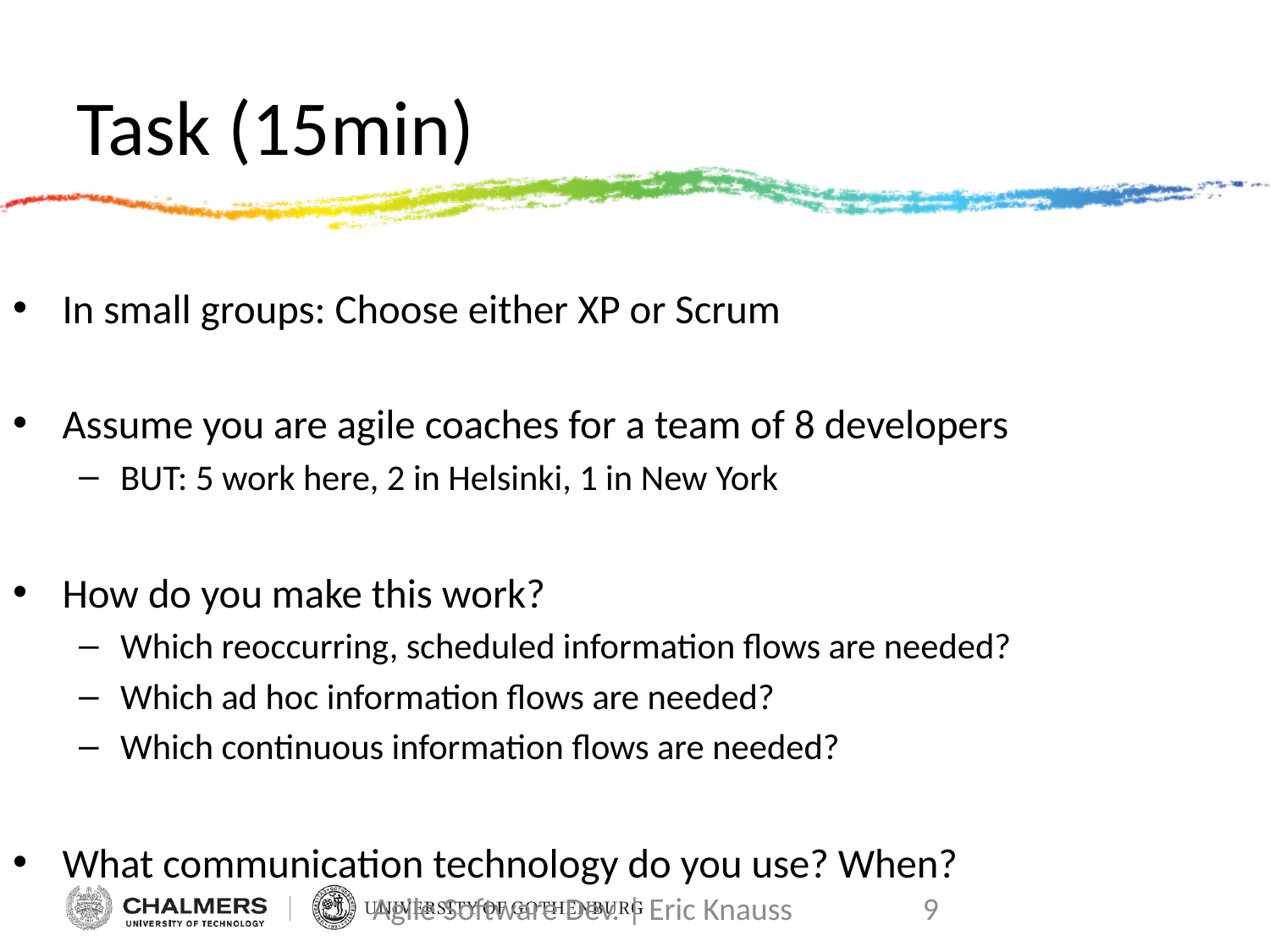

# Task (15min)
In small groups: Choose either XP or Scrum

Assume you are agile coaches for a team of 8 developers
BUT: 5 work here, 2 in Helsinki, 1 in New York

How do you make this work?
Which reoccurring, scheduled information flows are needed?
Which ad hoc information flows are needed?
Which continuous information flows are needed?

What communication technology do you use? When?
Agile Software Dev. | Eric Knauss
9